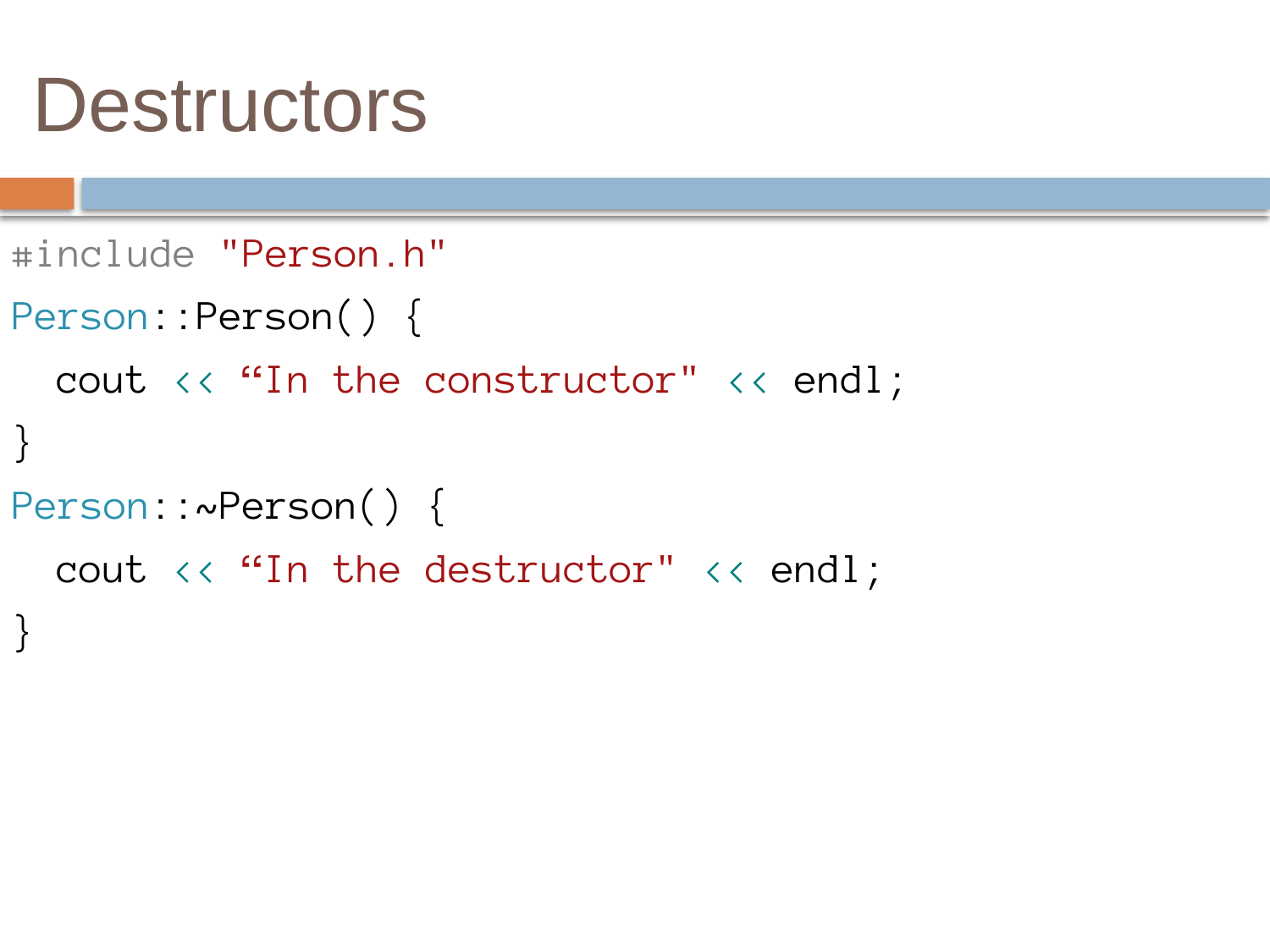

# Destructors
#include "Person.h"
Person::Person() {
	cout << “In the constructor" << endl;
}
Person::~Person() {
	cout << “In the destructor" << endl;
}